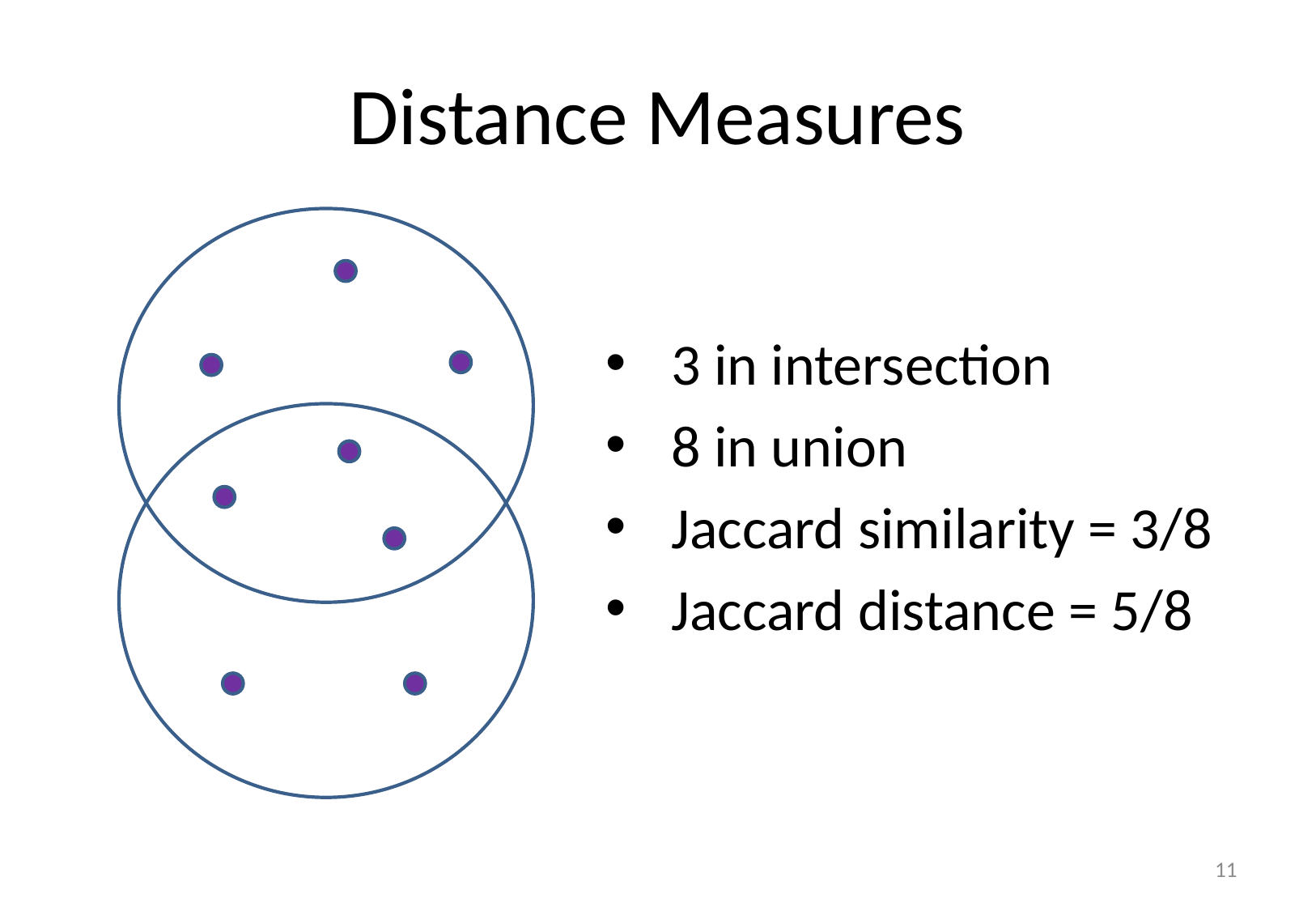

# Distance Measures

3 in intersection
8 in union
Jaccard similarity = 3/8
Jaccard distance = 5/8

11